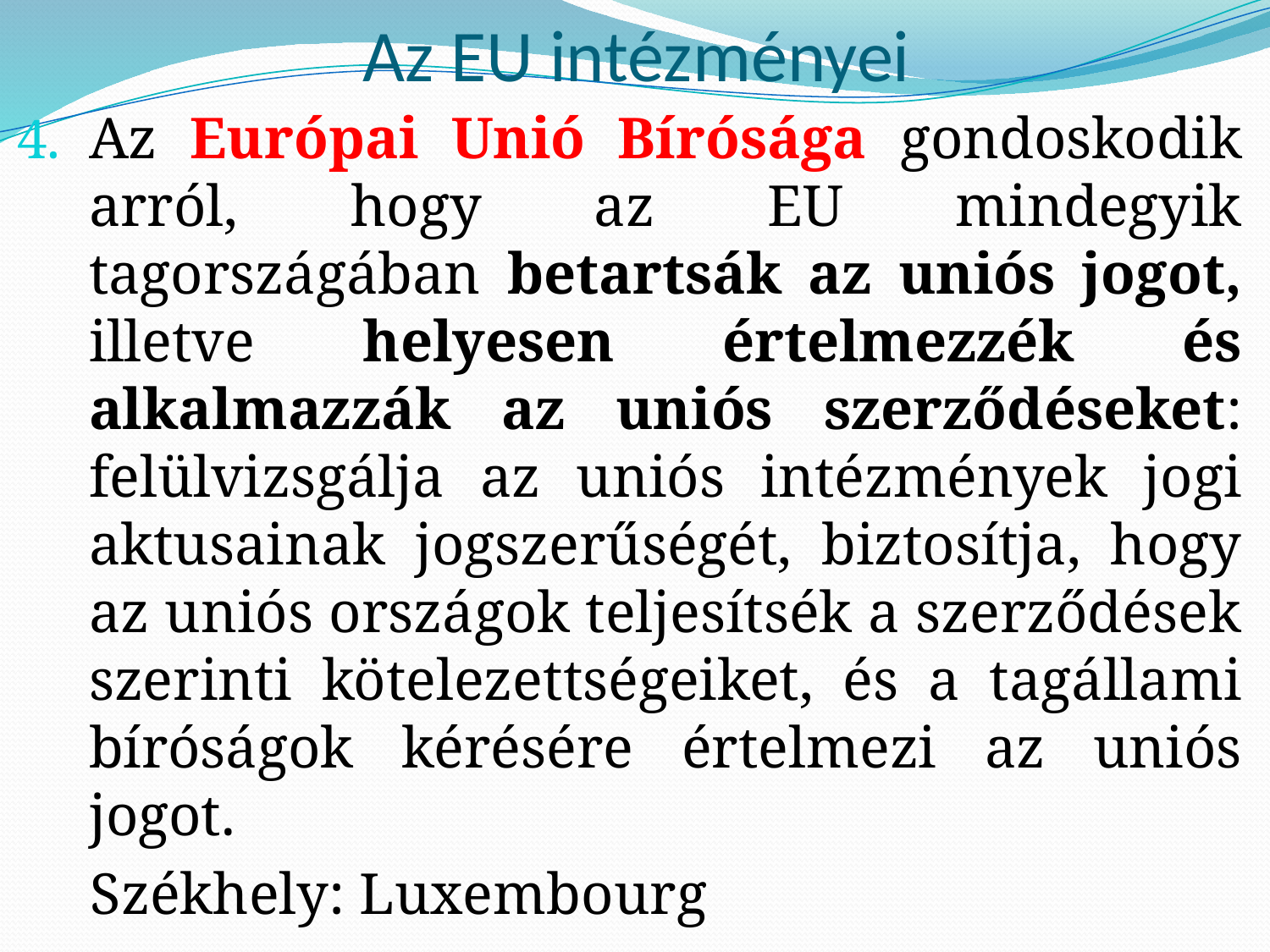

# Az EU intézményei
Az Európai Unió Bírósága gondoskodik arról, hogy az EU mindegyik tagországában betartsák az uniós jogot, illetve helyesen értelmezzék és alkalmazzák az uniós szerződéseket: felülvizsgálja az uniós intézmények jogi aktusainak jogszerűségét, biztosítja, hogy az uniós országok teljesítsék a szerződések szerinti kötelezettségeiket, és a tagállami bíróságok kérésére értelmezi az uniós jogot.
     Székhely: Luxembourg